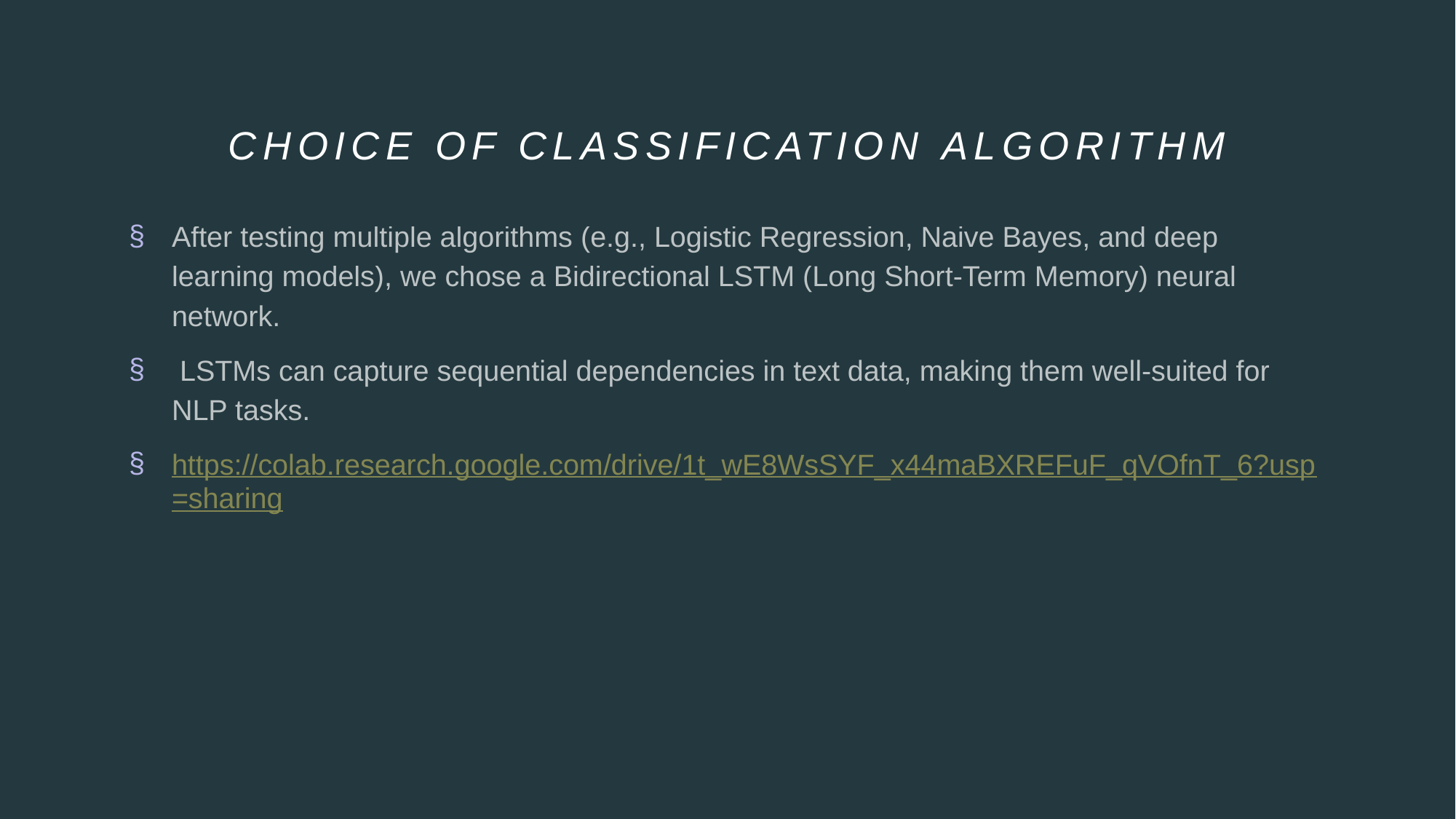

# CHOICE OF CLASSIFICATION ALGORITHM

After testing multiple algorithms (e.g., Logistic Regression, Naive Bayes, and deep learning models), we chose a Bidirectional LSTM (Long Short-Term Memory) neural network.
 LSTMs can capture sequential dependencies in text data, making them well-suited for NLP tasks.
https://colab.research.google.com/drive/1t_wE8WsSYF_x44maBXREFuF_qVOfnT_6?usp=sharing